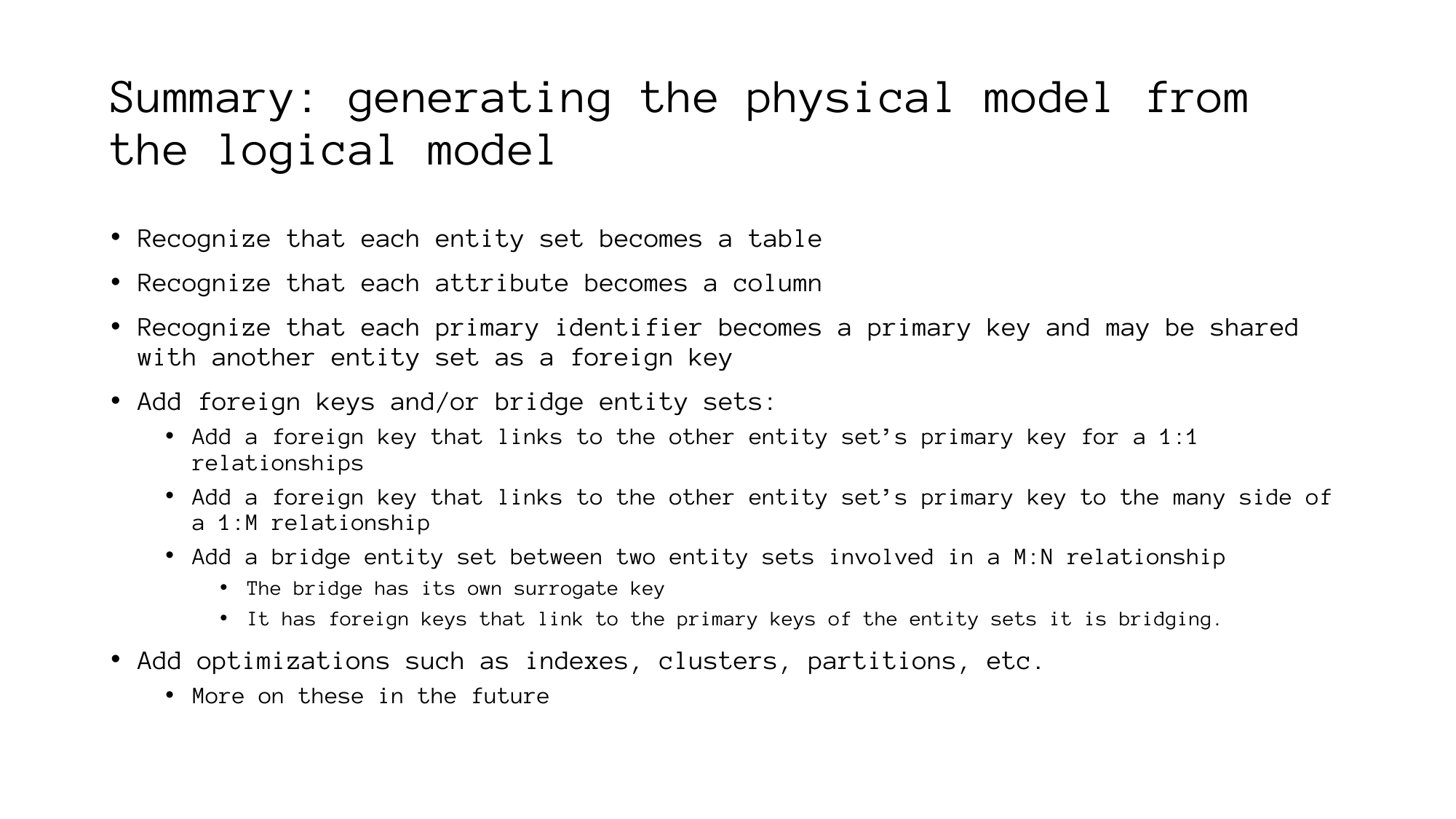

# Summary: generating the physical model from the logical model
Recognize that each entity set becomes a table
Recognize that each attribute becomes a column
Recognize that each primary identifier becomes a primary key and may be shared with another entity set as a foreign key
Add foreign keys and/or bridge entity sets:
Add a foreign key that links to the other entity set’s primary key for a 1:1 relationships
Add a foreign key that links to the other entity set’s primary key to the many side of a 1:M relationship
Add a bridge entity set between two entity sets involved in a M:N relationship
The bridge has its own surrogate key
It has foreign keys that link to the primary keys of the entity sets it is bridging.
Add optimizations such as indexes, clusters, partitions, etc.
More on these in the future